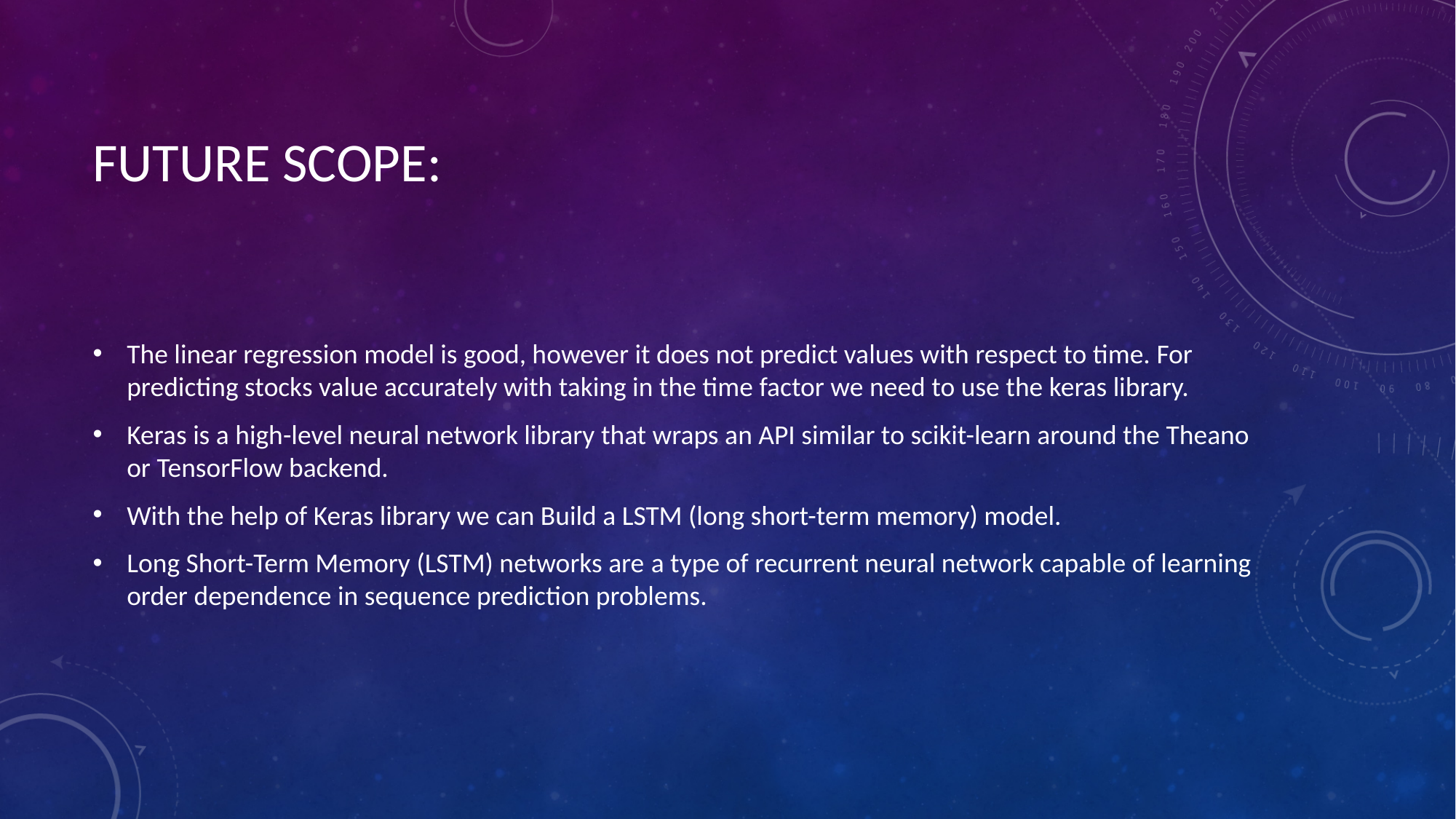

# Future Scope:
The linear regression model is good, however it does not predict values with respect to time. For predicting stocks value accurately with taking in the time factor we need to use the keras library.
Keras is a high-level neural network library that wraps an API similar to scikit-learn around the Theano or TensorFlow backend.
With the help of Keras library we can Build a LSTM (long short-term memory) model.
Long Short-Term Memory (LSTM) networks are a type of recurrent neural network capable of learning order dependence in sequence prediction problems.